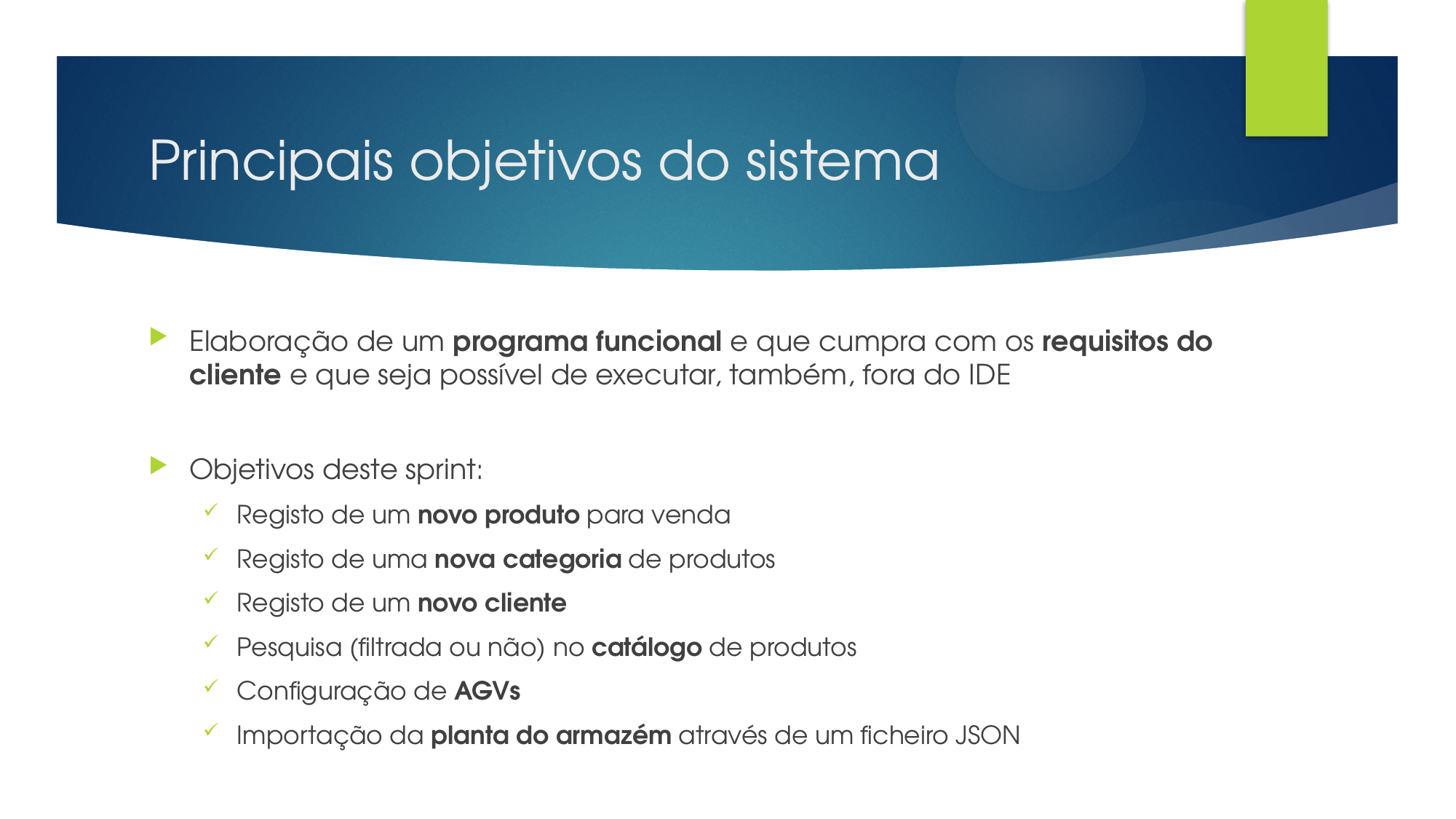

# Principais objetivos do sistema
Elaboração de um programa funcional e que cumpra com os requisitos do cliente e que seja possível de executar, também, fora do IDE

Objetivos deste sprint:
Registo de um novo produto para venda
Registo de uma nova categoria de produtos
Registo de um novo cliente
Pesquisa (filtrada ou não) no catálogo de produtos
Configuração de AGVs
Importação da planta do armazém através de um ficheiro JSON